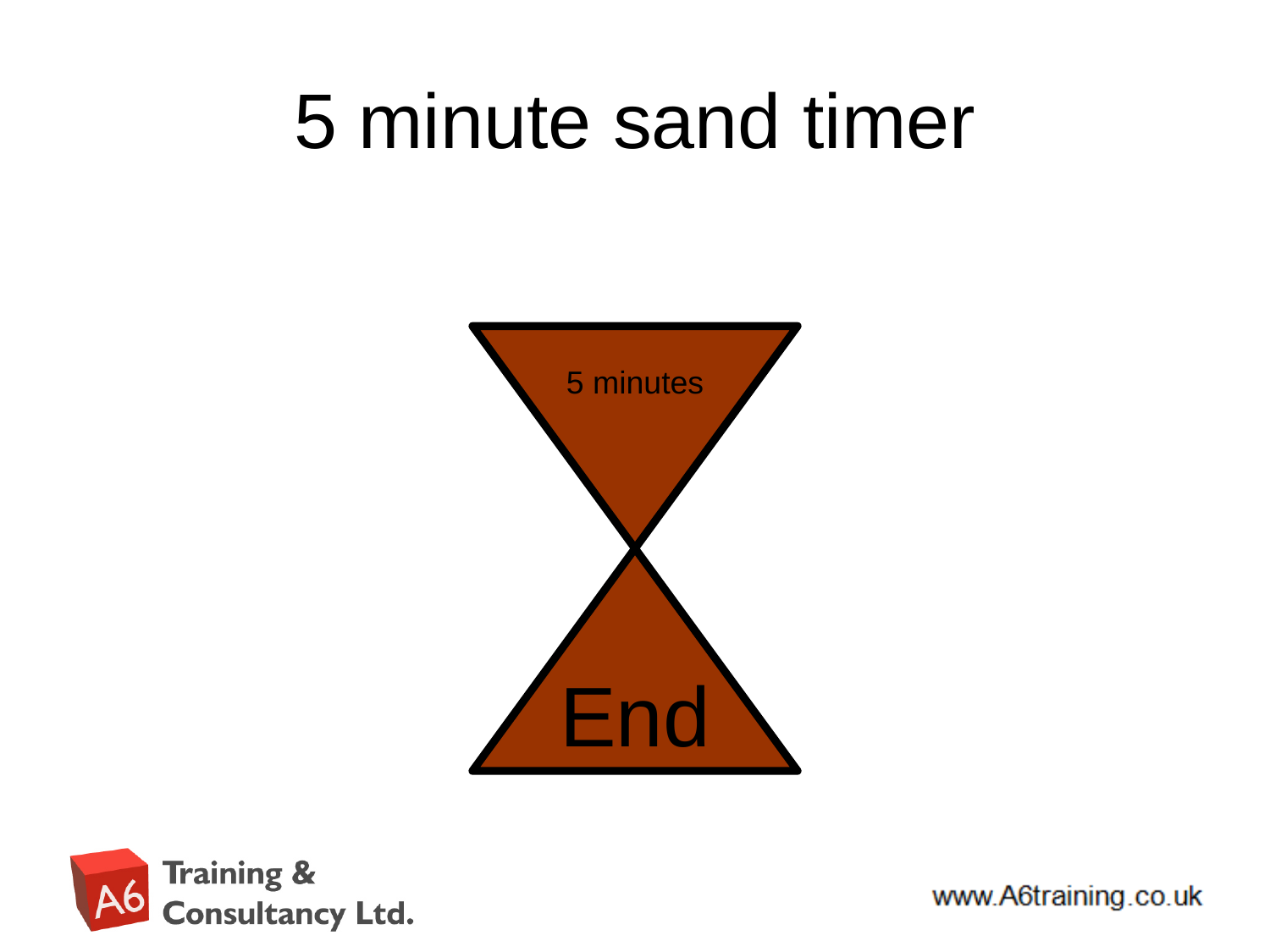

# 5 minute sand timer

5 minutes

End